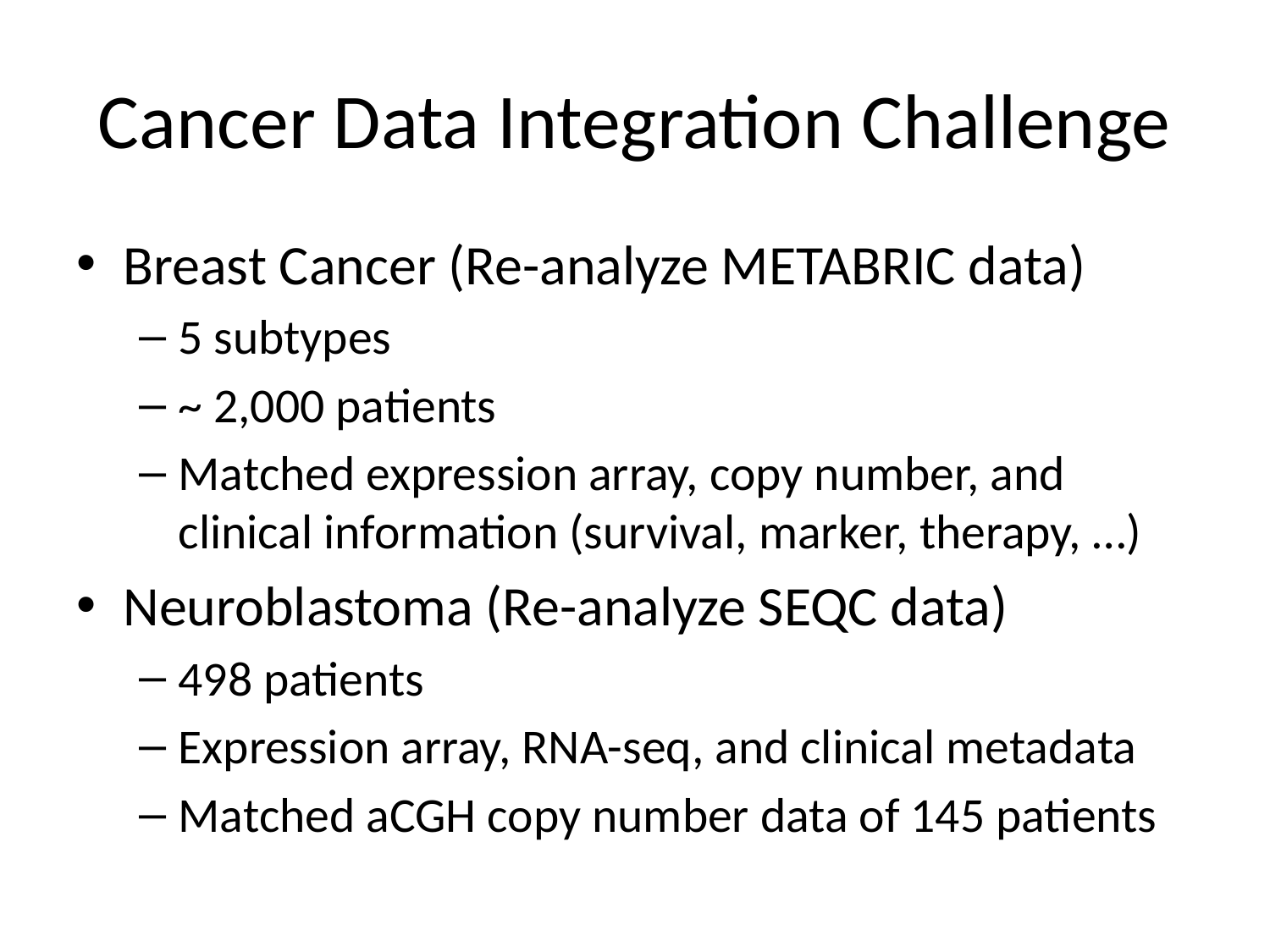

# Cancer Data Integration Challenge
Breast Cancer (Re-analyze METABRIC data)
5 subtypes
~ 2,000 patients
Matched expression array, copy number, and clinical information (survival, marker, therapy, …)
Neuroblastoma (Re-analyze SEQC data)
498 patients
Expression array, RNA-seq, and clinical metadata
Matched aCGH copy number data of 145 patients